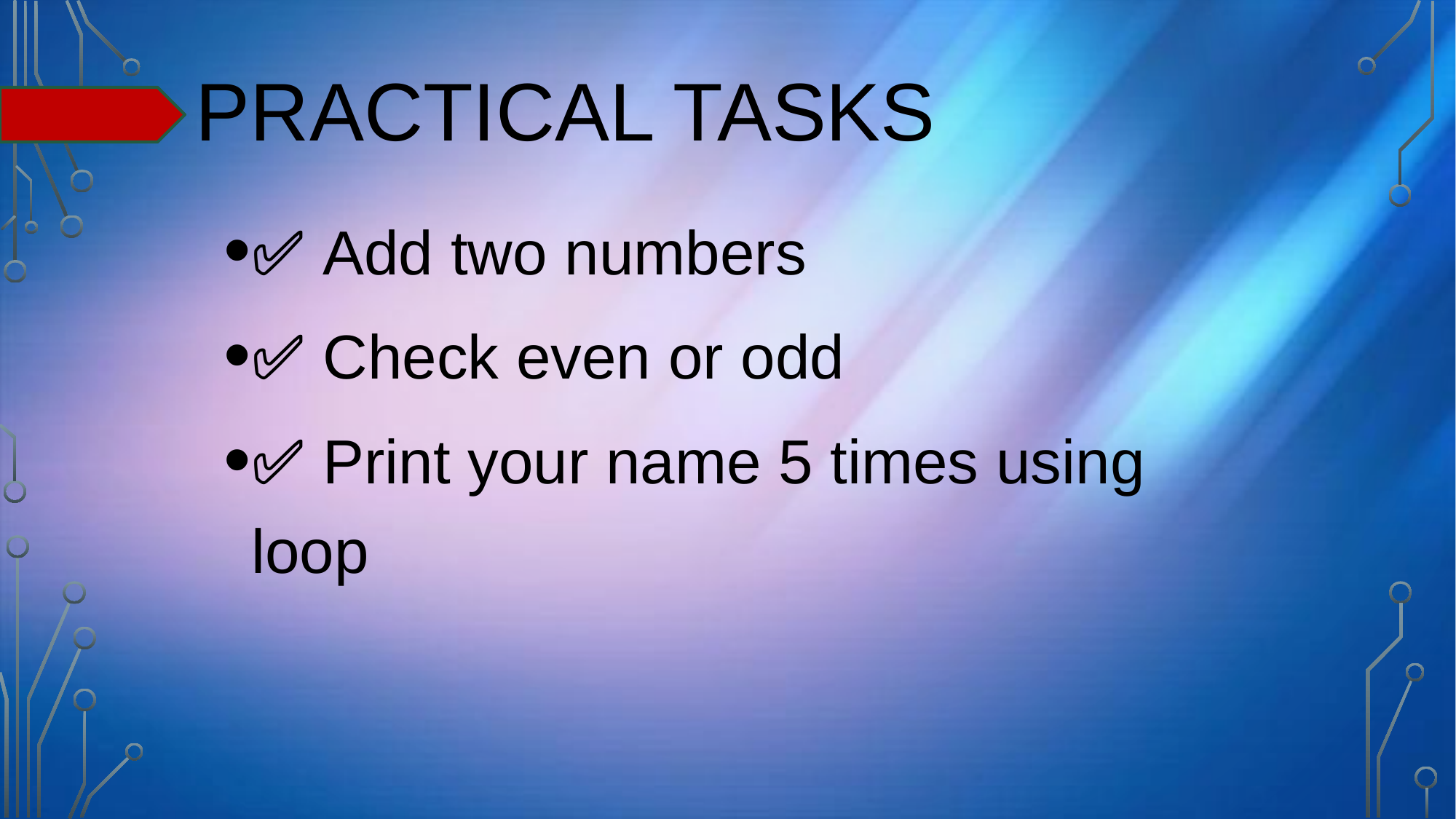

# Practical Tasks

✅ Add two numbers
✅ Check even or odd
✅ Print your name 5 times using loop